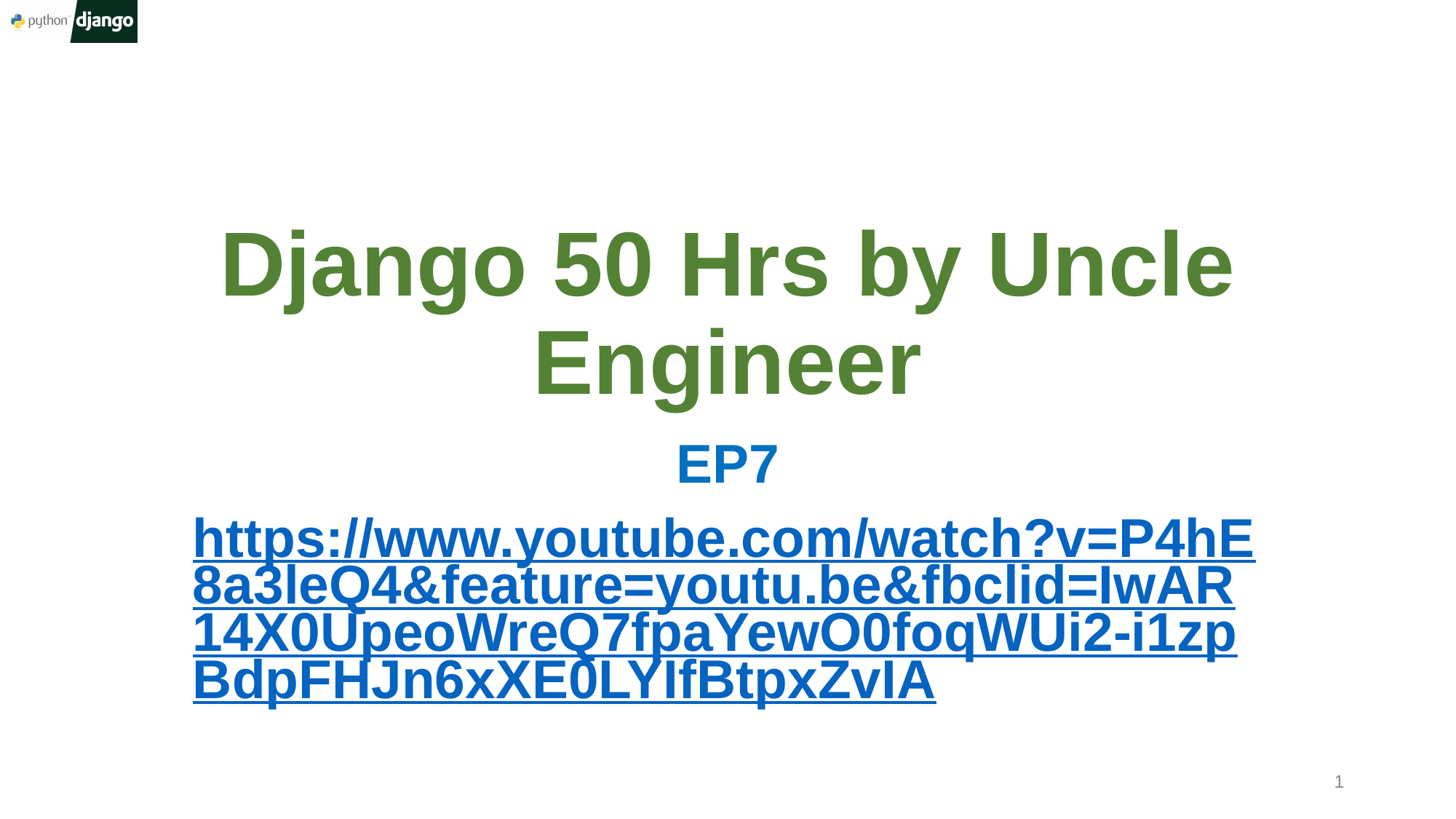

# Django 50 Hrs by Uncle Engineer
EP7
https://www.youtube.com/watch?v=P4hE8a3leQ4&feature=youtu.be&fbclid=IwAR14X0UpeoWreQ7fpaYewO0foqWUi2-i1zpBdpFHJn6xXE0LYIfBtpxZvIA
1